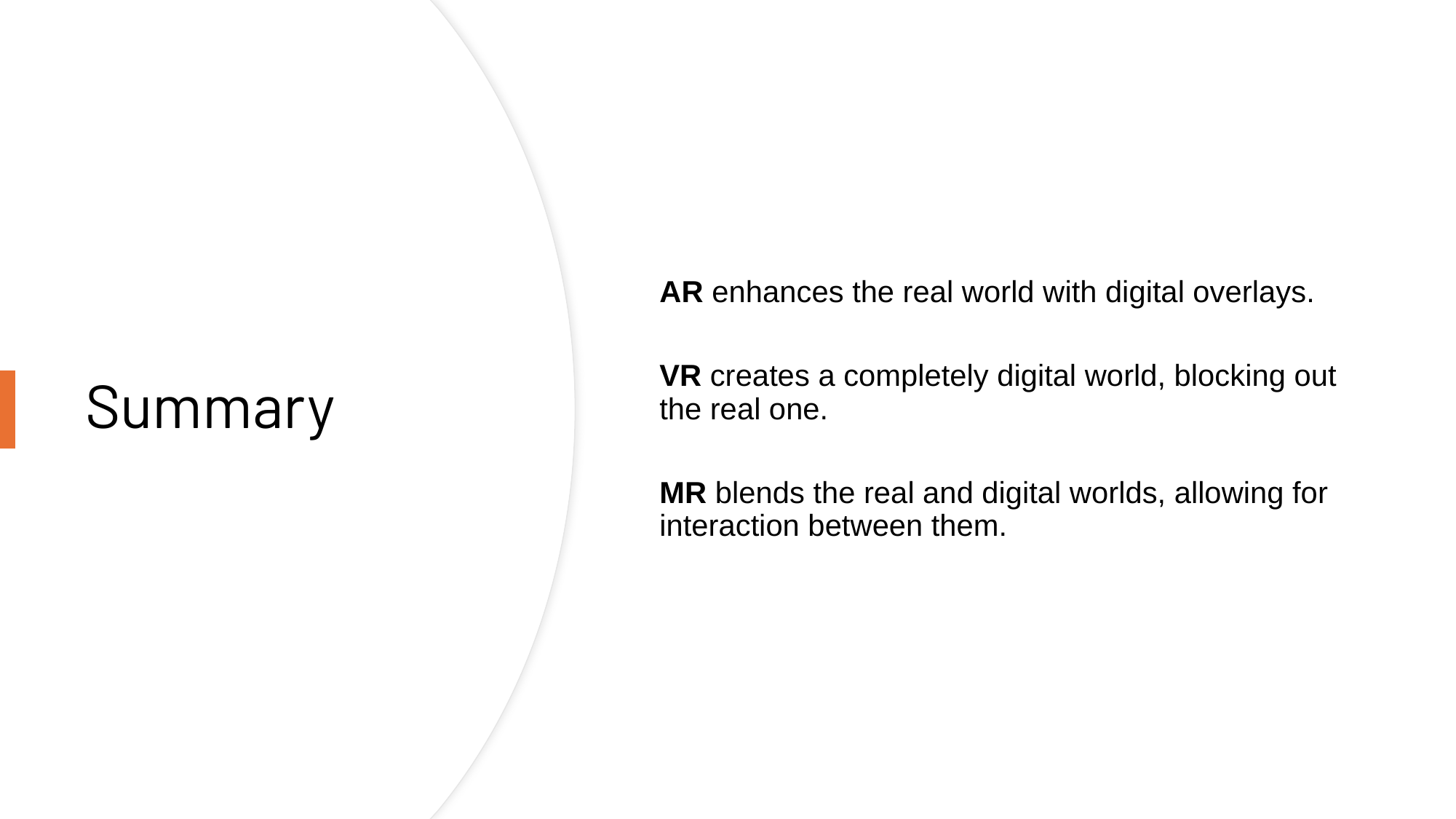

AR enhances the real world with digital overlays.

VR creates a completely digital world, blocking out the real one.

MR blends the real and digital worlds, allowing for interaction between them.
# Summary